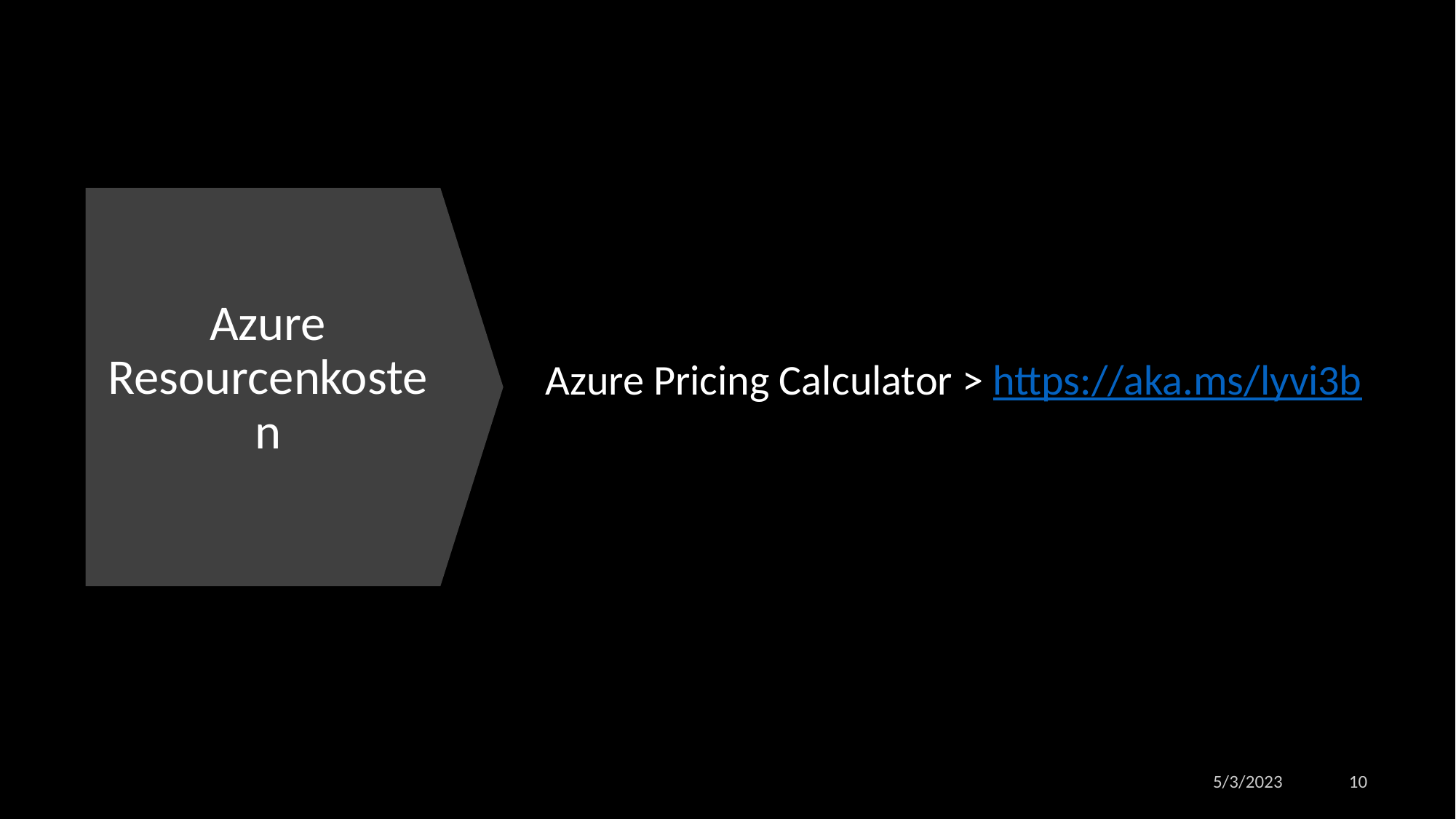

# Azure Resourcenkosten
Azure Pricing Calculator > https://aka.ms/lyvi3b
5/3/2023
10